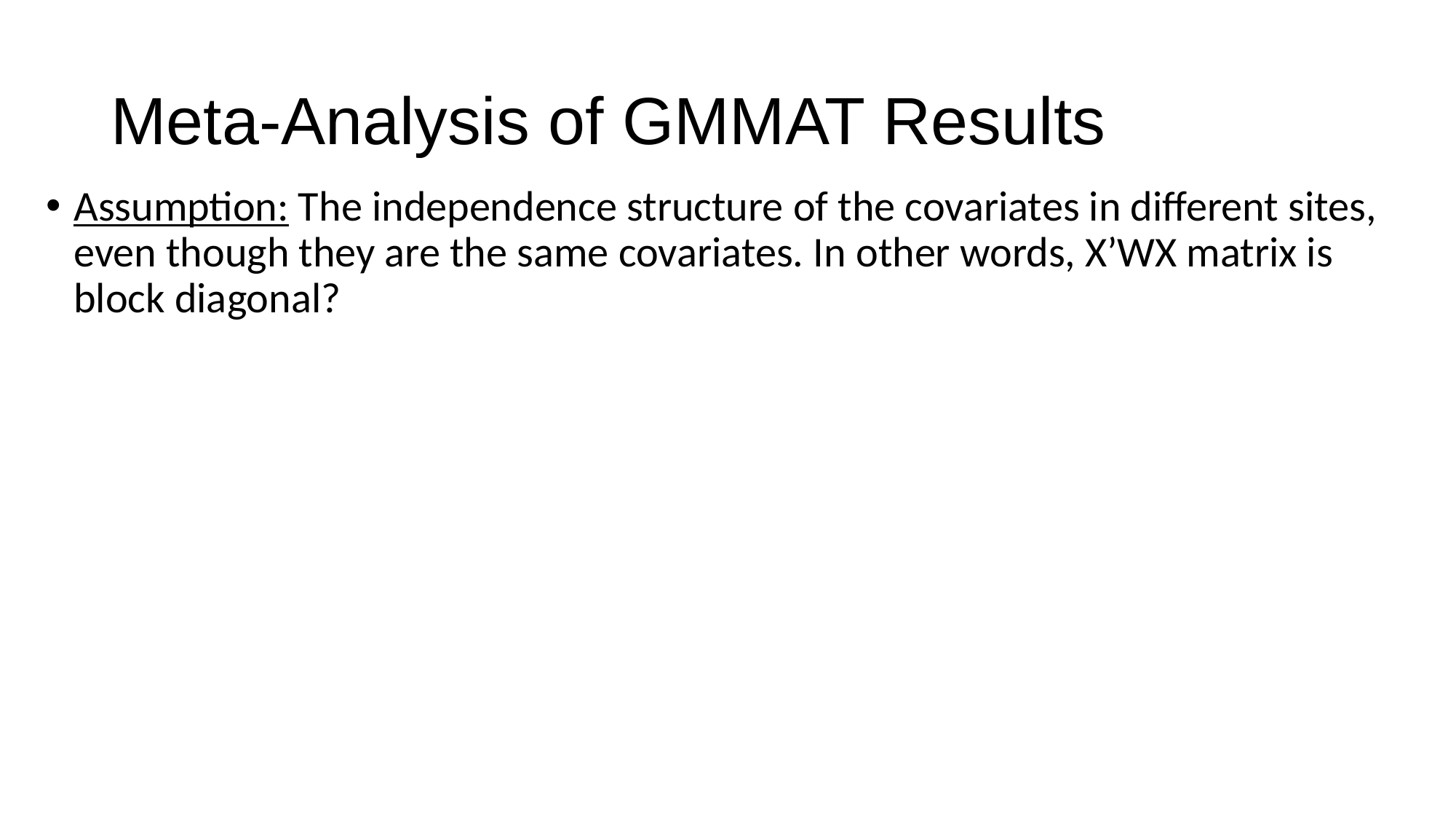

# Meta-Analysis of GMMAT Results
Assumption: The independence structure of the covariates in different sites, even though they are the same covariates. In other words, X’WX matrix is block diagonal?